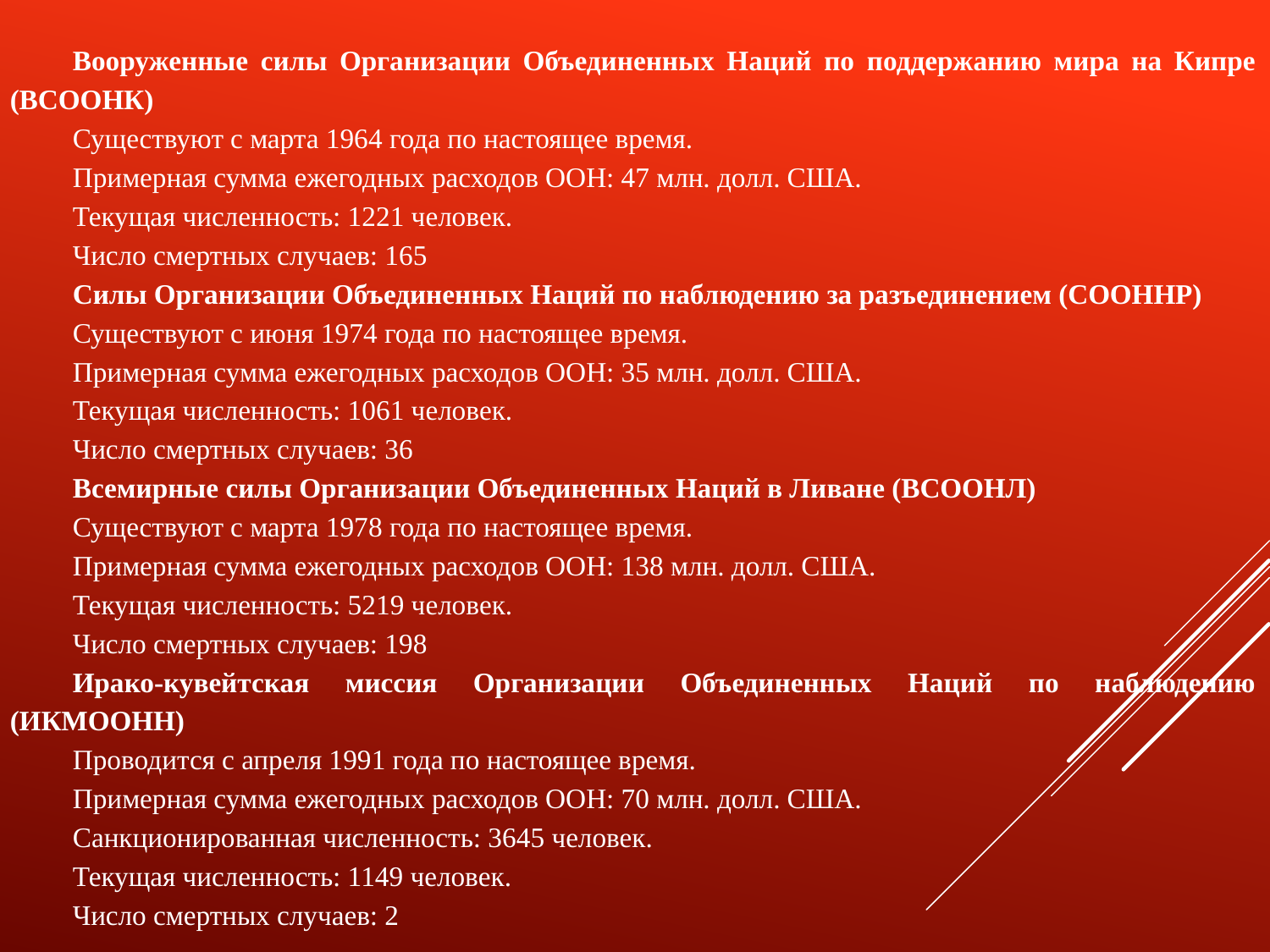

Вооруженные силы Организации Объединенных Наций по поддержанию мира на Кипре (ВСООНК)
Существуют с марта 1964 года по настоящее время.
Примерная сумма ежегодных расходов ООН: 47 млн. долл. США.
Текущая численность: 1221 человек.
Число смертных случаев: 165
Силы Организации Объединенных Наций по наблюдению за разъединением (СООННР)
Существуют с июня 1974 года по настоящее время.
Примерная сумма ежегодных расходов ООН: 35 млн. долл. США.
Текущая численность: 1061 человек.
Число смертных случаев: 36
Всемирные силы Организации Объединенных Наций в Ливане (ВСООНЛ)
Существуют с марта 1978 года по настоящее время.
Примерная сумма ежегодных расходов ООН: 138 млн. долл. США.
Текущая численность: 5219 человек.
Число смертных случаев: 198
Ирако-кувейтская миссия Организации Объединенных Наций по наблюдению (ИКМООНН)
Проводится с апреля 1991 года по настоящее время.
Примерная сумма ежегодных расходов ООН: 70 млн. долл. США.
Санкционированная численность: 3645 человек.
Текущая численность: 1149 человек.
Число смертных случаев: 2